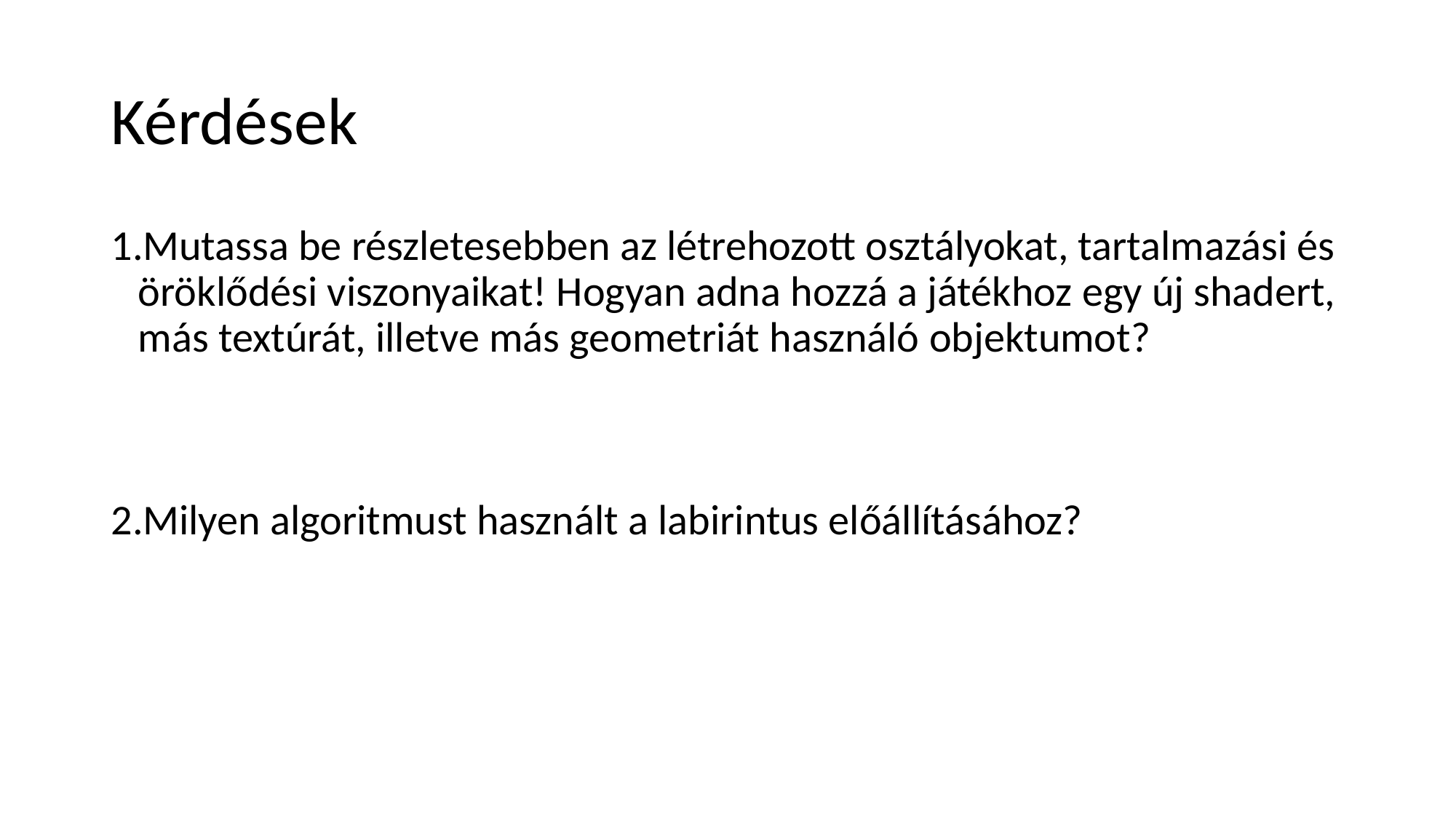

# Kérdések
Mutassa be részletesebben az létrehozott osztályokat, tartalmazási és öröklődési viszonyaikat! Hogyan adna hozzá a játékhoz egy új shadert, más textúrát, illetve más geometriát használó objektumot?

Milyen algoritmust használt a labirintus előállításához?